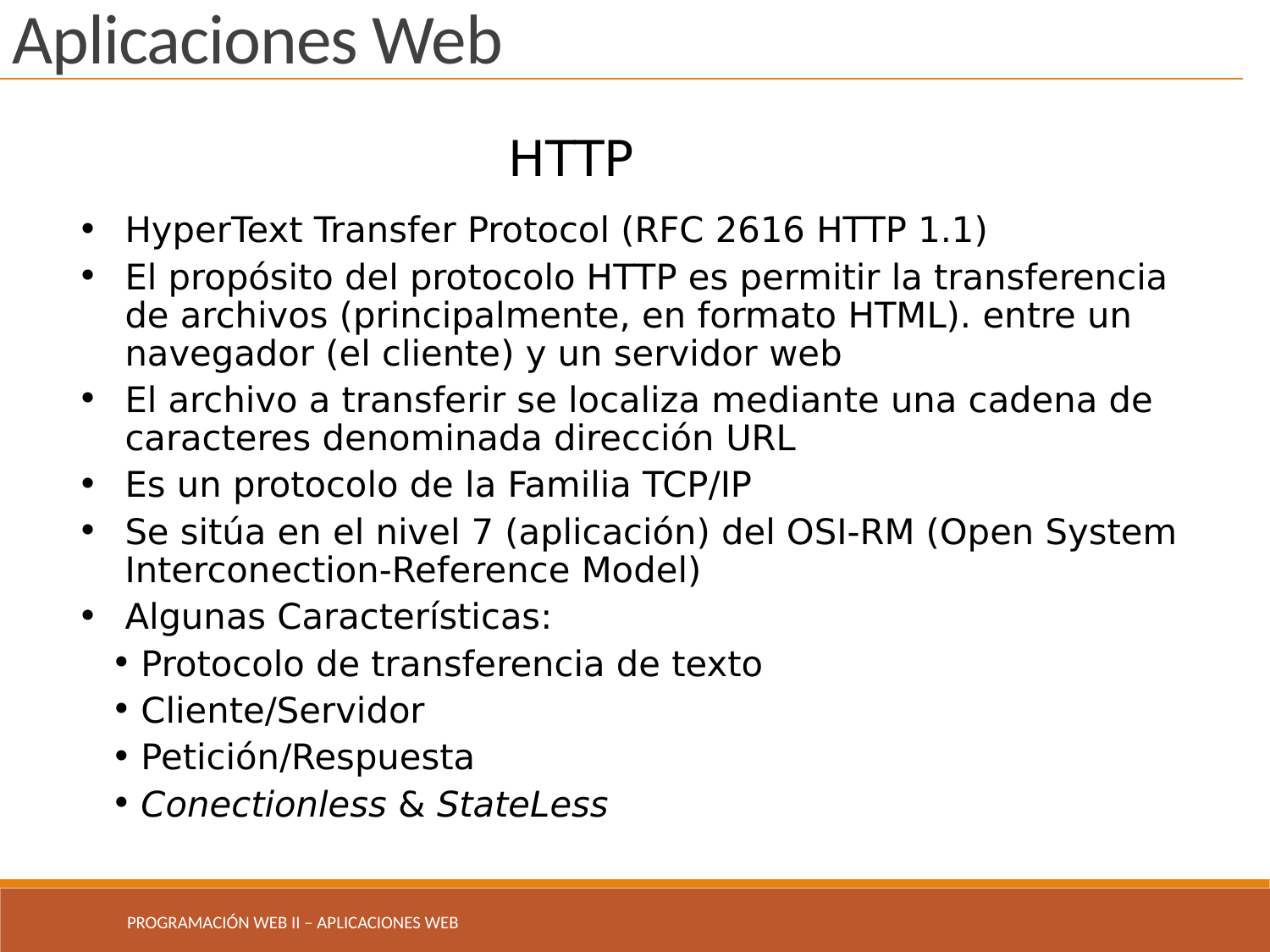

Aplicaciones Web
HTTP
HyperText Transfer Protocol (RFC 2616 HTTP 1.1)
El propósito del protocolo HTTP es permitir la transferencia de archivos (principalmente, en formato HTML). entre un navegador (el cliente) y un servidor web
El archivo a transferir se localiza mediante una cadena de caracteres denominada dirección URL
Es un protocolo de la Familia TCP/IP
Se sitúa en el nivel 7 (aplicación) del OSI-RM (Open System Interconection-Reference Model)
Algunas Características:
Protocolo de transferencia de texto
Cliente/Servidor
Petición/Respuesta
Conectionless & StateLess

Programación Web II – Aplicaciones WEb